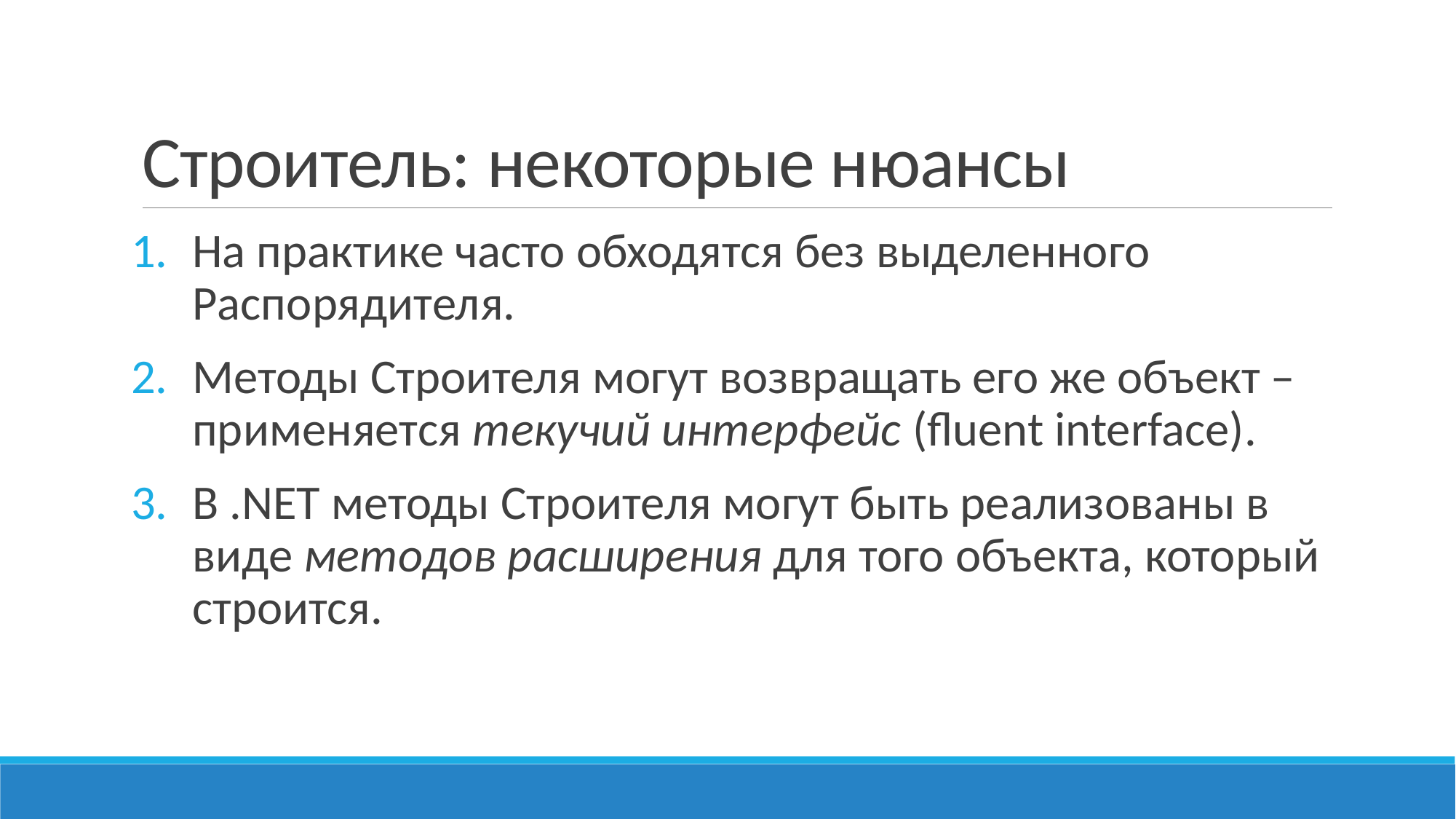

# Строитель: некоторые нюансы
На практике часто обходятся без выделенного Распорядителя.
Методы Строителя могут возвращать его же объект – применяется текучий интерфейс (fluent interface).
В .NET методы Строителя могут быть реализованы в виде методов расширения для того объекта, который строится.